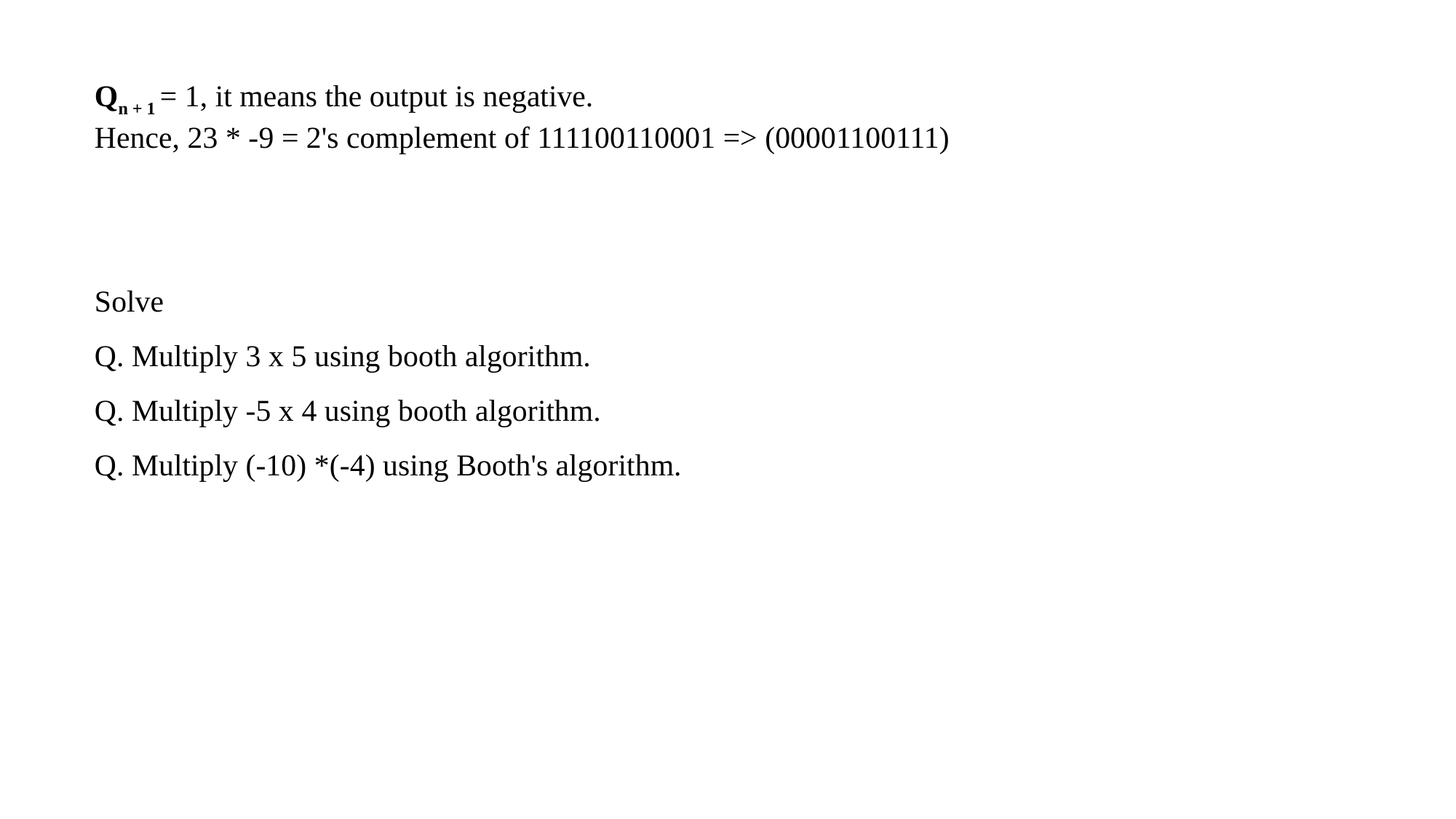

Qn + 1 = 1, it means the output is negative.
Hence, 23 * -9 = 2's complement of 111100110001 => (00001100111)

Solve
Q. Multiply 3 x 5 using booth algorithm.
Q. Multiply -5 x 4 using booth algorithm.
Q. Multiply (-10) *(-4) using Booth's algorithm.